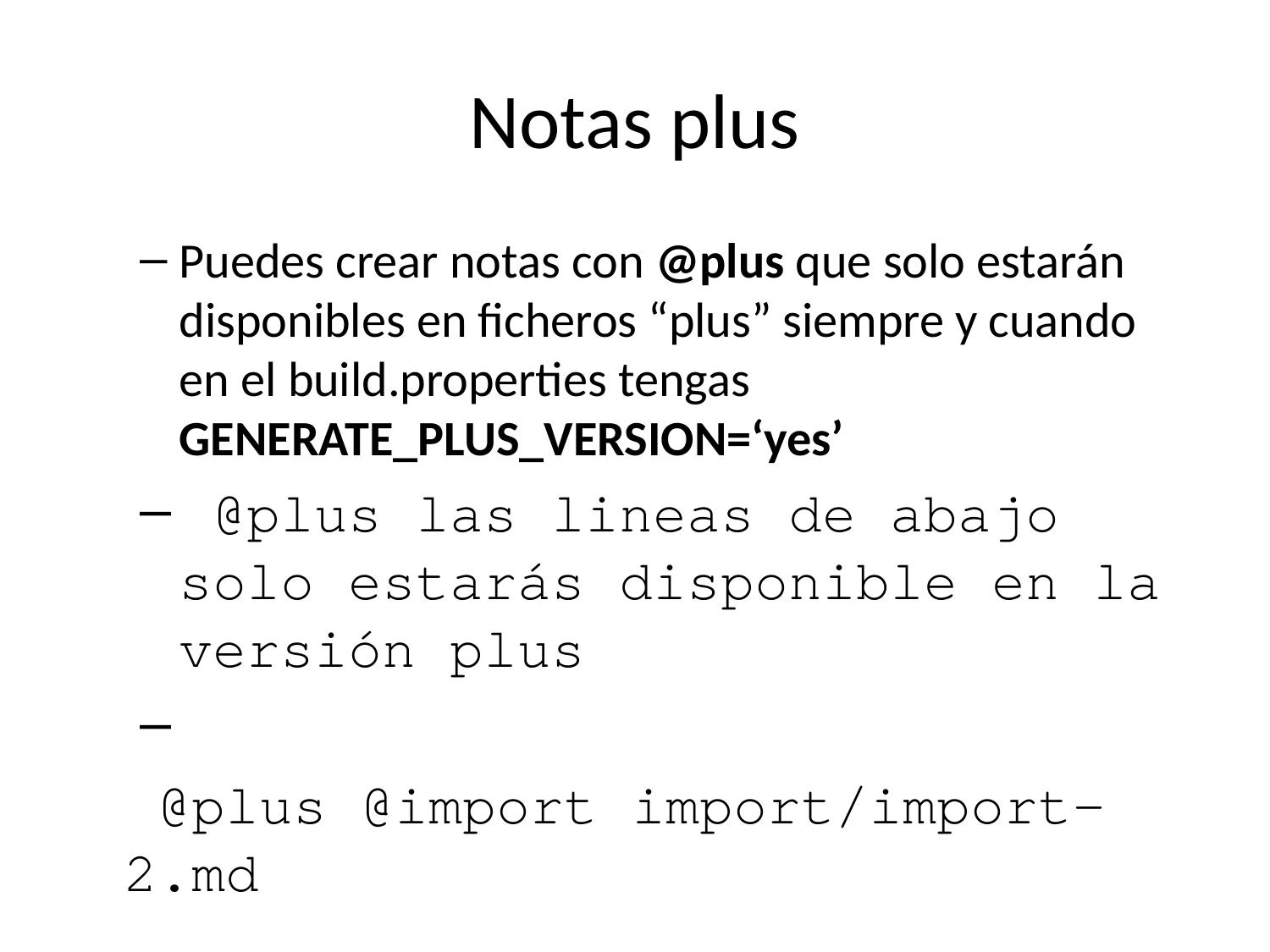

# Notas plus
Puedes crear notas con @plus que solo estarán disponibles en ficheros “plus” siempre y cuando en el build.properties tengas GENERATE_PLUS_VERSION=‘yes’
 @plus las lineas de abajo solo estarás disponible en la versión plus

 @plus @import import/import-2.md